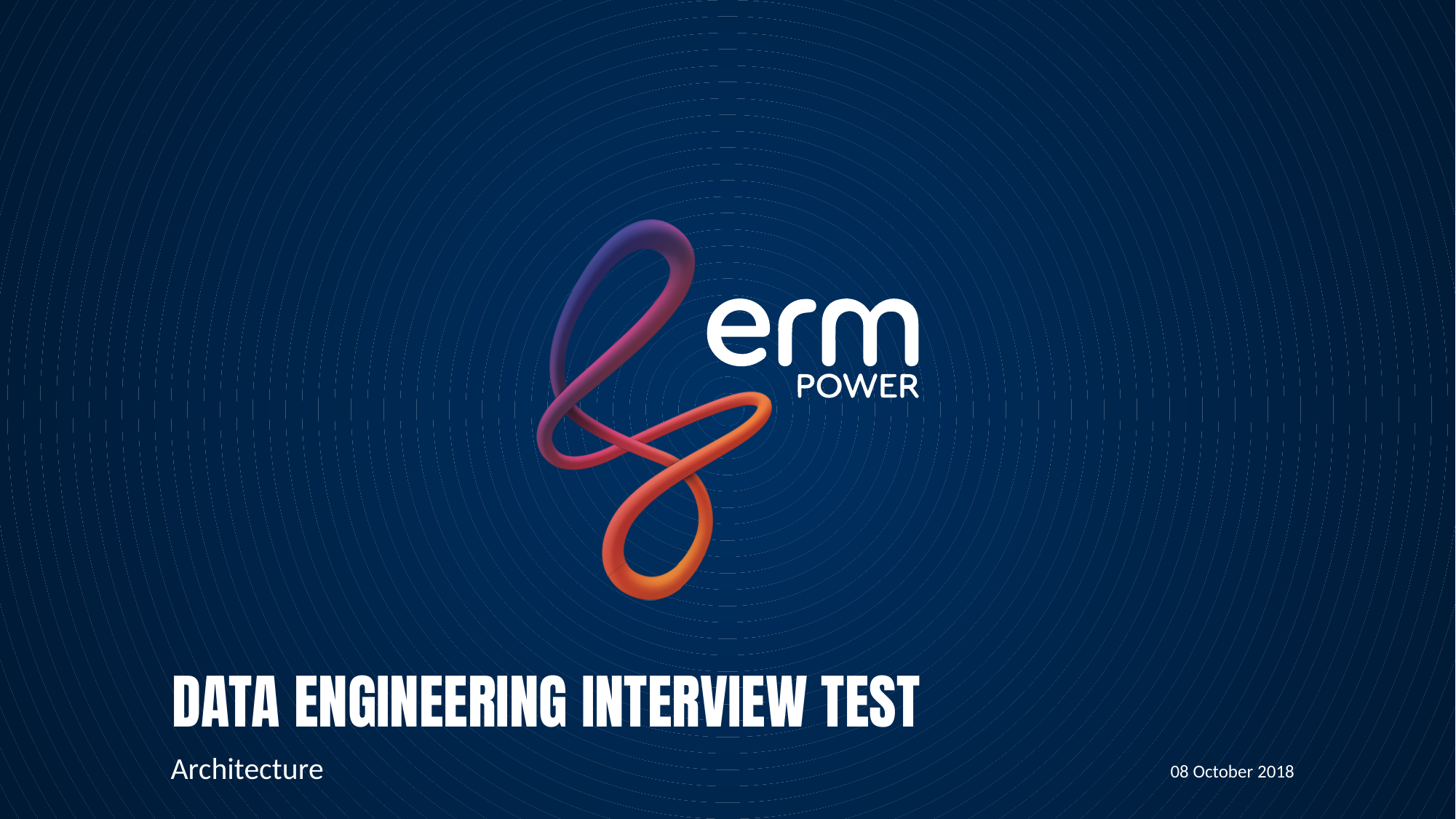

# Data engineering interview test
Architecture
08 October 2018